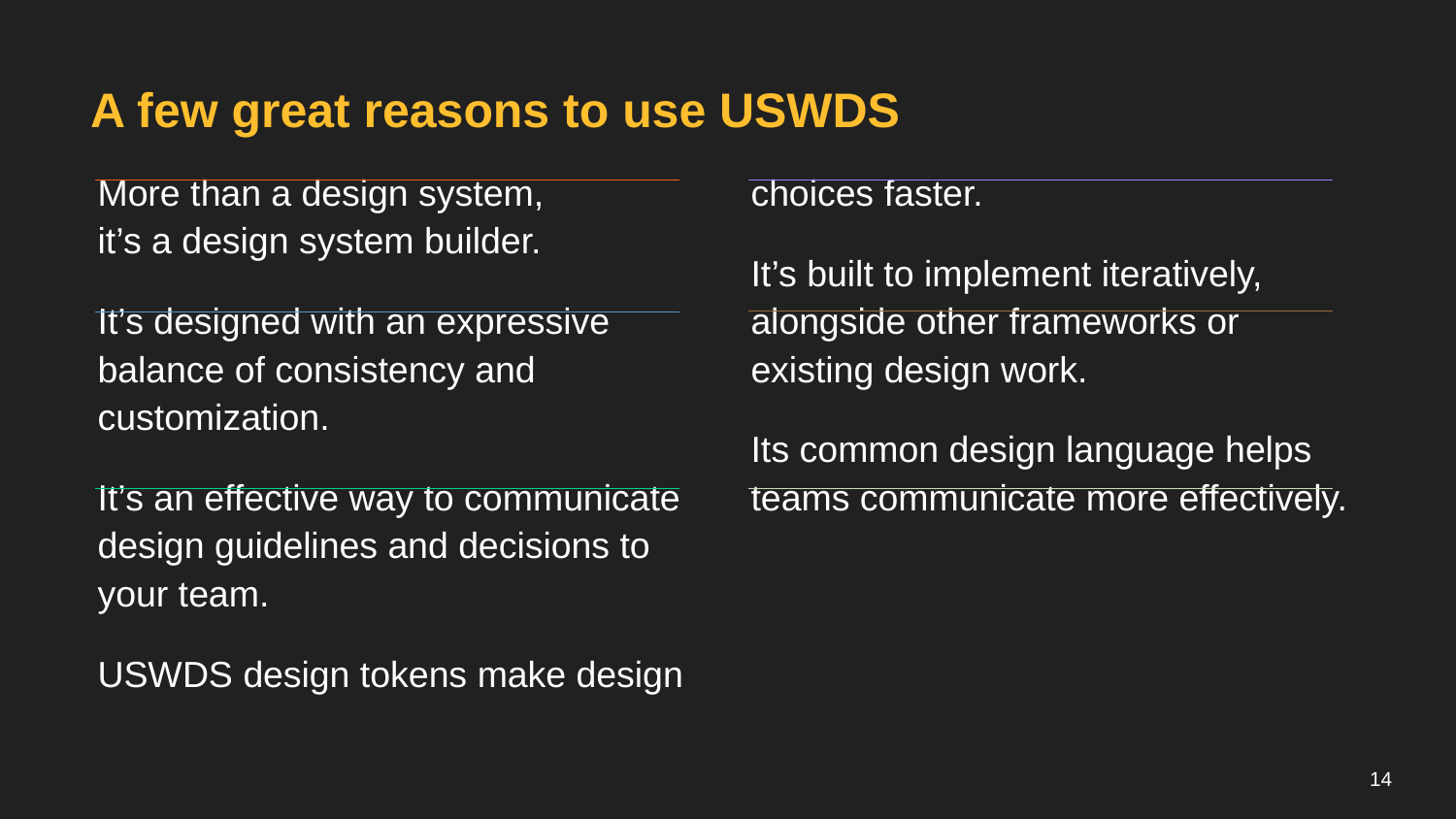

# A few great reasons to use USWDS
More than a design system,
it’s a design system builder.
It’s designed with an expressive balance of consistency and customization.
It’s an effective way to communicate design guidelines and decisions to your team.
USWDS design tokens make design choices faster.
It’s built to implement iteratively, alongside other frameworks or existing design work.
Its common design language helps teams communicate more effectively.
14